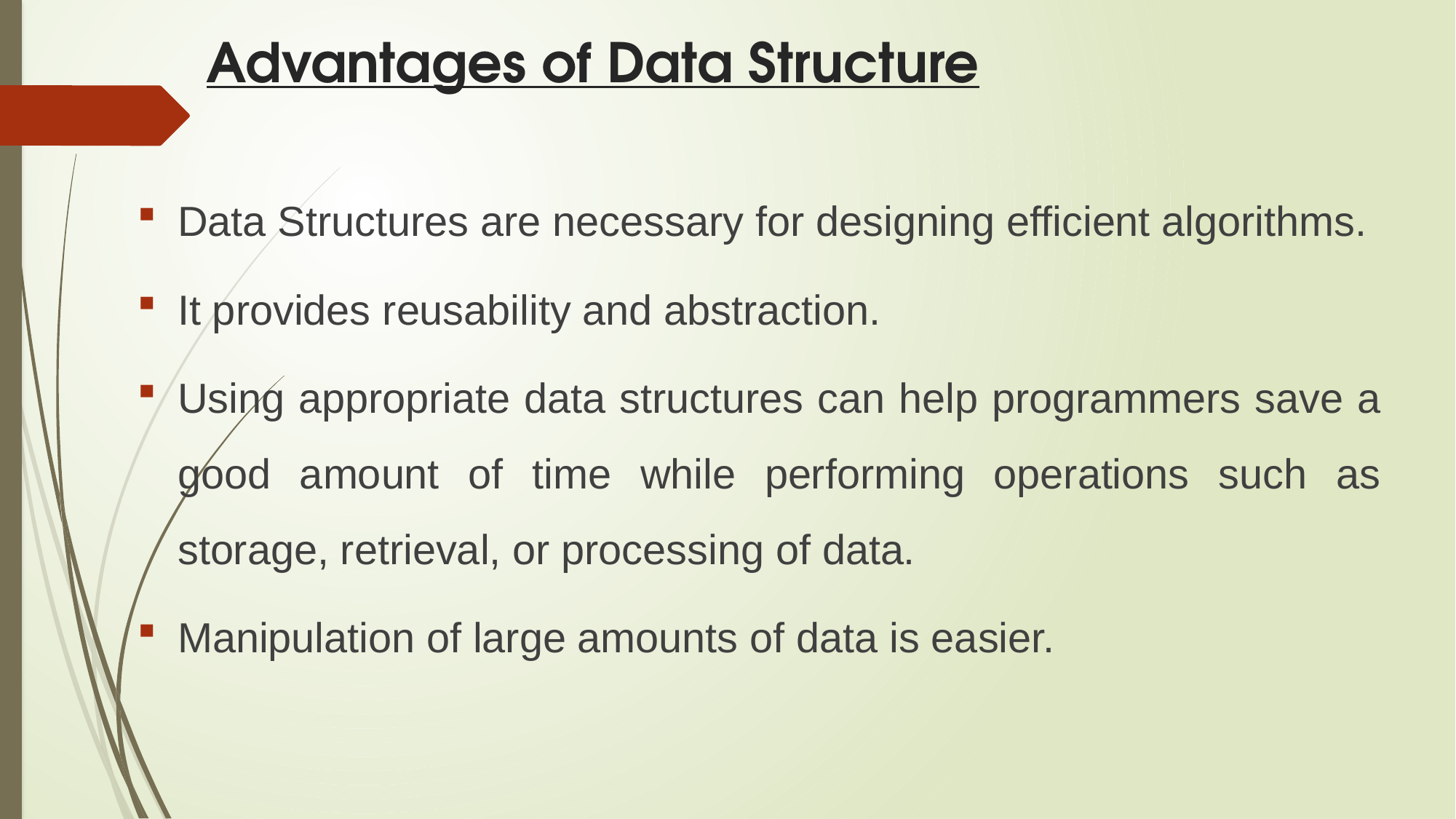

# Advantages of Data Structure
Data Structures are necessary for designing efficient algorithms.
It provides reusability and abstraction.
Using appropriate data structures can help programmers save a good amount of time while performing operations such as storage, retrieval, or processing of data.
Manipulation of large amounts of data is easier.